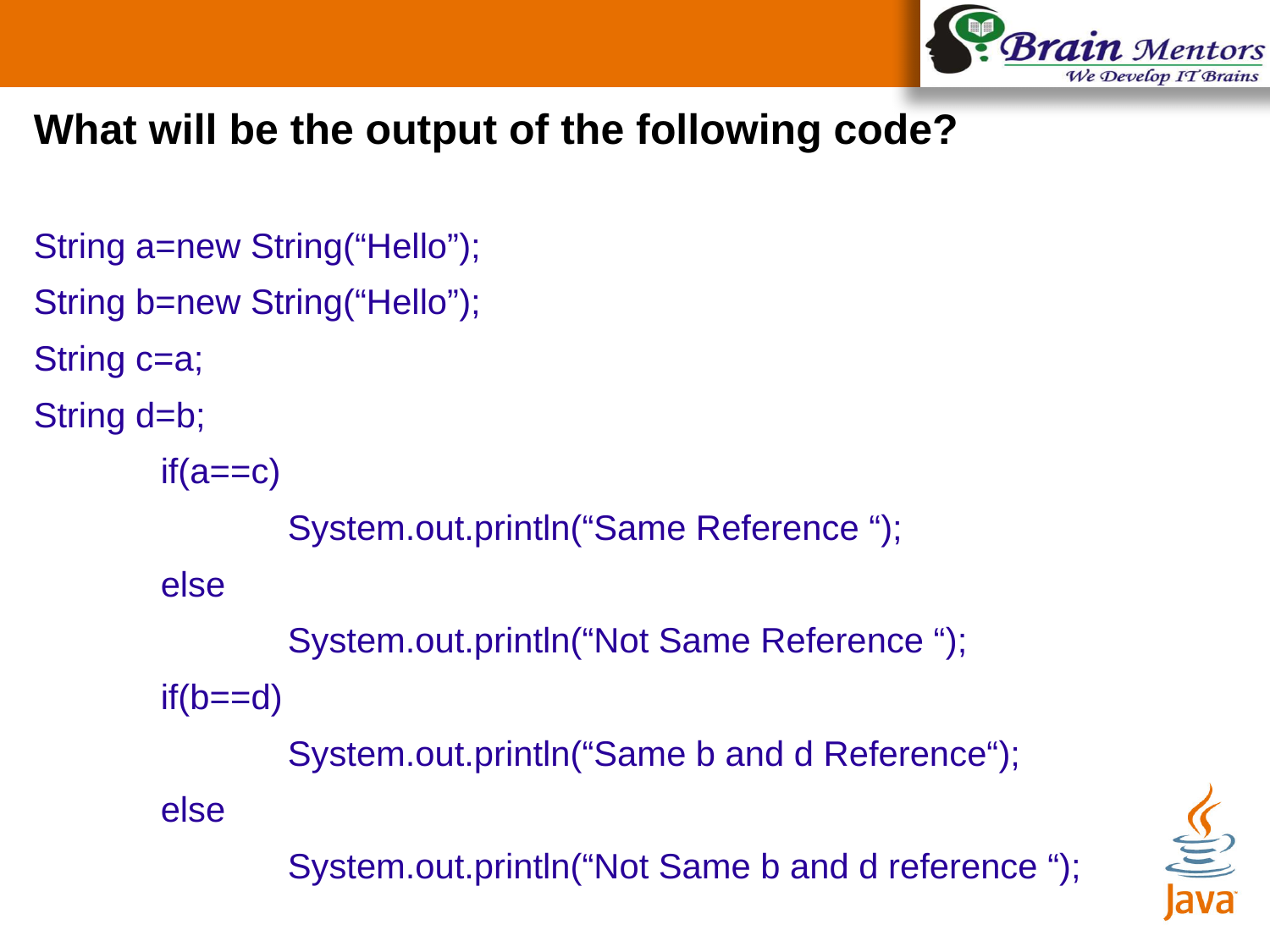

What will be the output of the following code?

String a=new String(“Hello”);
String b=new String(“Hello”);
String c=a;
String d=b;
	if(a==c)
		System.out.println(“Same Reference “);
	else
		System.out.println(“Not Same Reference “);
	if(b==d)
		System.out.println(“Same b and d Reference“);
	else
		System.out.println(“Not Same b and d reference “);